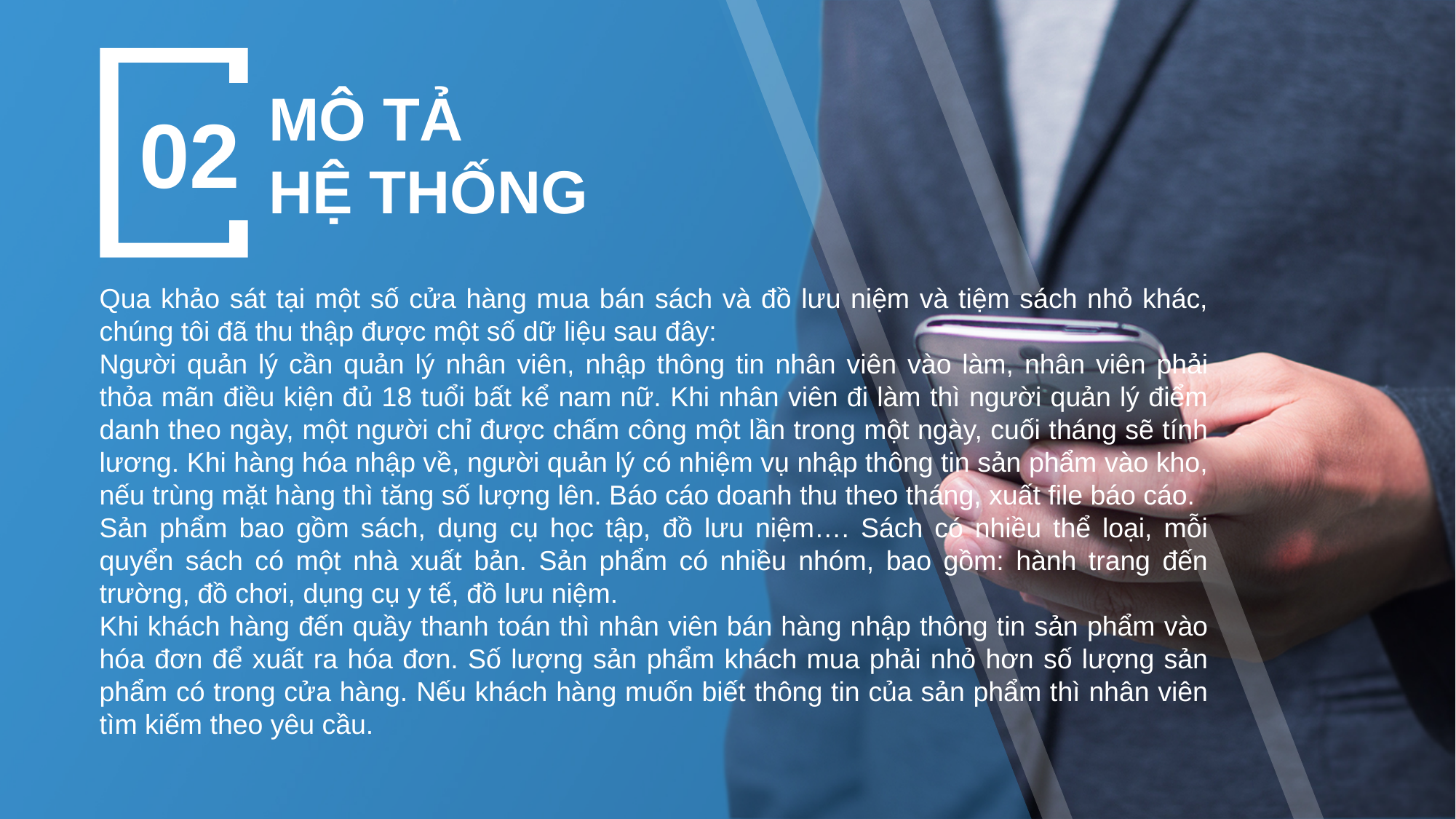

MÔ TẢ
HỆ THỐNG
02
Qua khảo sát tại một số cửa hàng mua bán sách và đồ lưu niệm và tiệm sách nhỏ khác, chúng tôi đã thu thập được một số dữ liệu sau đây:
Người quản lý cần quản lý nhân viên, nhập thông tin nhân viên vào làm, nhân viên phải thỏa mãn điều kiện đủ 18 tuổi bất kể nam nữ. Khi nhân viên đi làm thì người quản lý điểm danh theo ngày, một người chỉ được chấm công một lần trong một ngày, cuối tháng sẽ tính lương. Khi hàng hóa nhập về, người quản lý có nhiệm vụ nhập thông tin sản phẩm vào kho, nếu trùng mặt hàng thì tăng số lượng lên. Báo cáo doanh thu theo tháng, xuất file báo cáo.
Sản phẩm bao gồm sách, dụng cụ học tập, đồ lưu niệm…. Sách có nhiều thể loại, mỗi quyển sách có một nhà xuất bản. Sản phẩm có nhiều nhóm, bao gồm: hành trang đến trường, đồ chơi, dụng cụ y tế, đồ lưu niệm.
Khi khách hàng đến quầy thanh toán thì nhân viên bán hàng nhập thông tin sản phẩm vào hóa đơn để xuất ra hóa đơn. Số lượng sản phẩm khách mua phải nhỏ hơn số lượng sản phẩm có trong cửa hàng. Nếu khách hàng muốn biết thông tin của sản phẩm thì nhân viên tìm kiếm theo yêu cầu.